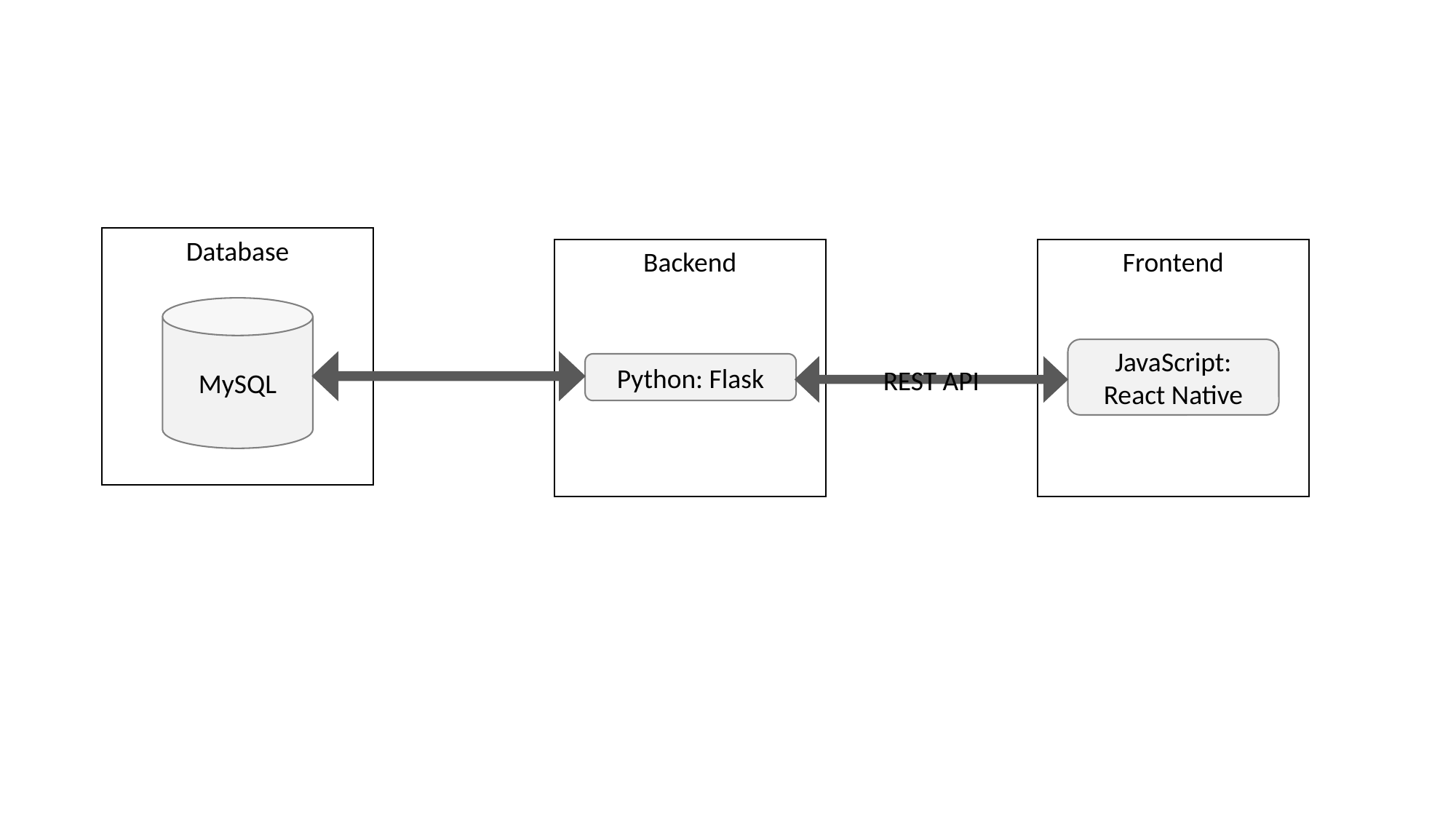

Database
Backend
Frontend
MySQL
JavaScript: React Native

Python: Flask
REST API